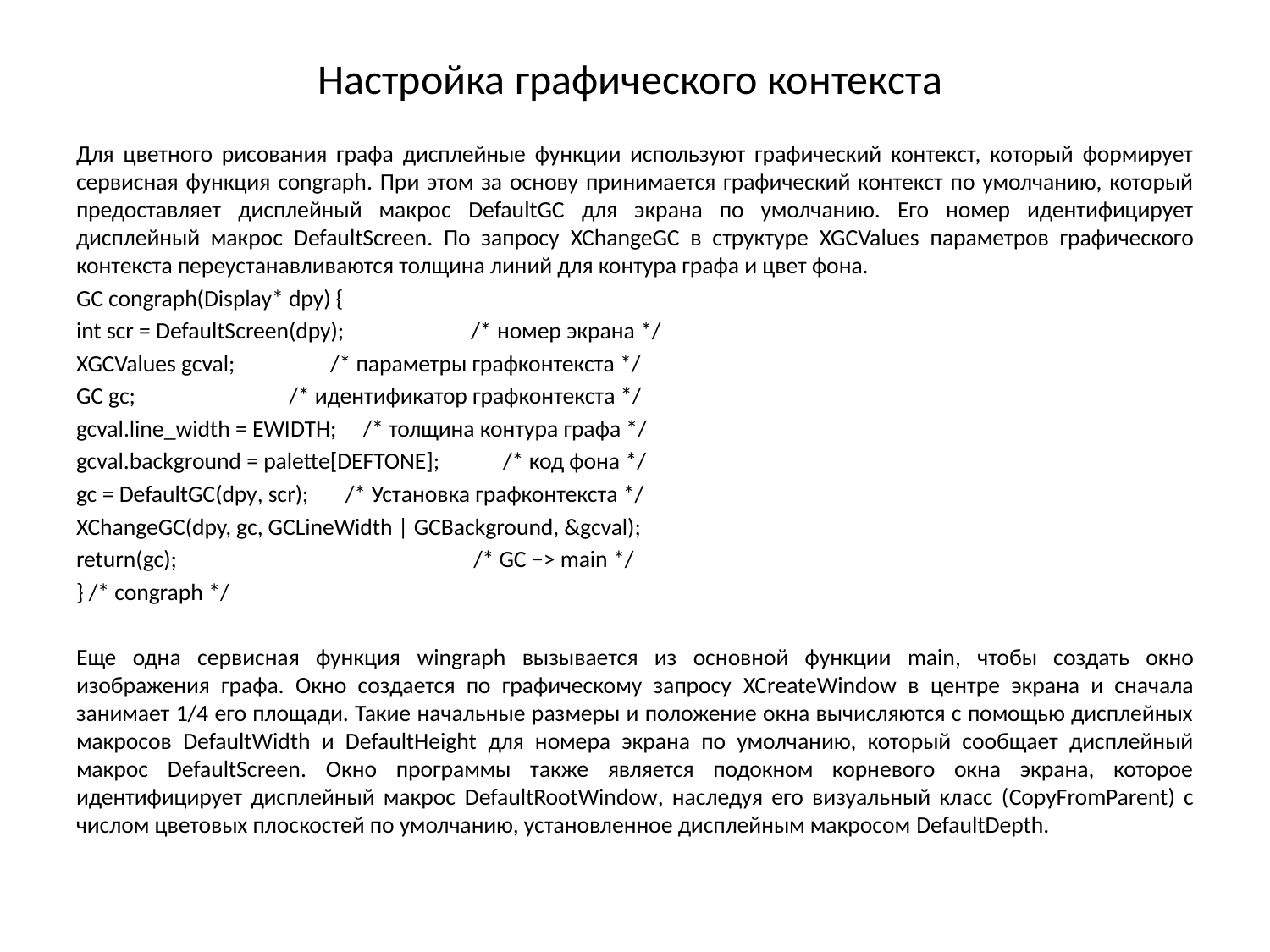

# Настройка графического контекста
Для цветного рисования графа дисплейные функции используют графический контекст, который формирует сервисная функция congraph. При этом за основу принимается графический контекст по умолчанию, который предоставляет дисплейный макрос DefaultGC для экрана по умолчанию. Его номер идентифицирует дисплейный макрос DefaultScreen. По запросу XChangeGC в структуре XGCValues параметров графического контекста переустанавливаются толщина линий для контура графа и цвет фона.
GC congraph(Display* dpy) {
int scr = DefaultScreen(dpy);                        /* номер экрана */
XGCValues gcval;                  /* параметры графконтекста */
GC gc;                             /* идентификатор графконтекста */
gcval.line_width = EWIDTH;     /* толщина контура графа */
gcval.background = palette[DEFTONE];            /* код фона */
gc = DefaultGC(dpy, scr);       /* Установка графконтекста */
XChangeGC(dpy, gc, GCLineWidth | GCBackground, &gcval);
return(gc);                                                        /* GC −> main */
} /* congraph */

Еще одна сервисная функция wingraph вызывается из основной функции main, чтобы создать окно изображения графа. Окно создается по графическому запросу XCreateWindow в центре экрана и сначала занимает 1/4 его площади. Такие начальные размеры и положение окна вычисляются с помощью дисплейных макросов DefaultWidth и DefaultHeight для номера экрана по умолчанию, который сообщает дисплейный макрос DefaultScreen. Окно программы также является подокном корневого окна экрана, которое идентифицирует дисплейный макрос DefaultRootWindow, наследуя его визуальный класс (CopyFromParent) с числом цветовых плоскостей по умолчанию, установленное дисплейным макросом DefaultDepth.